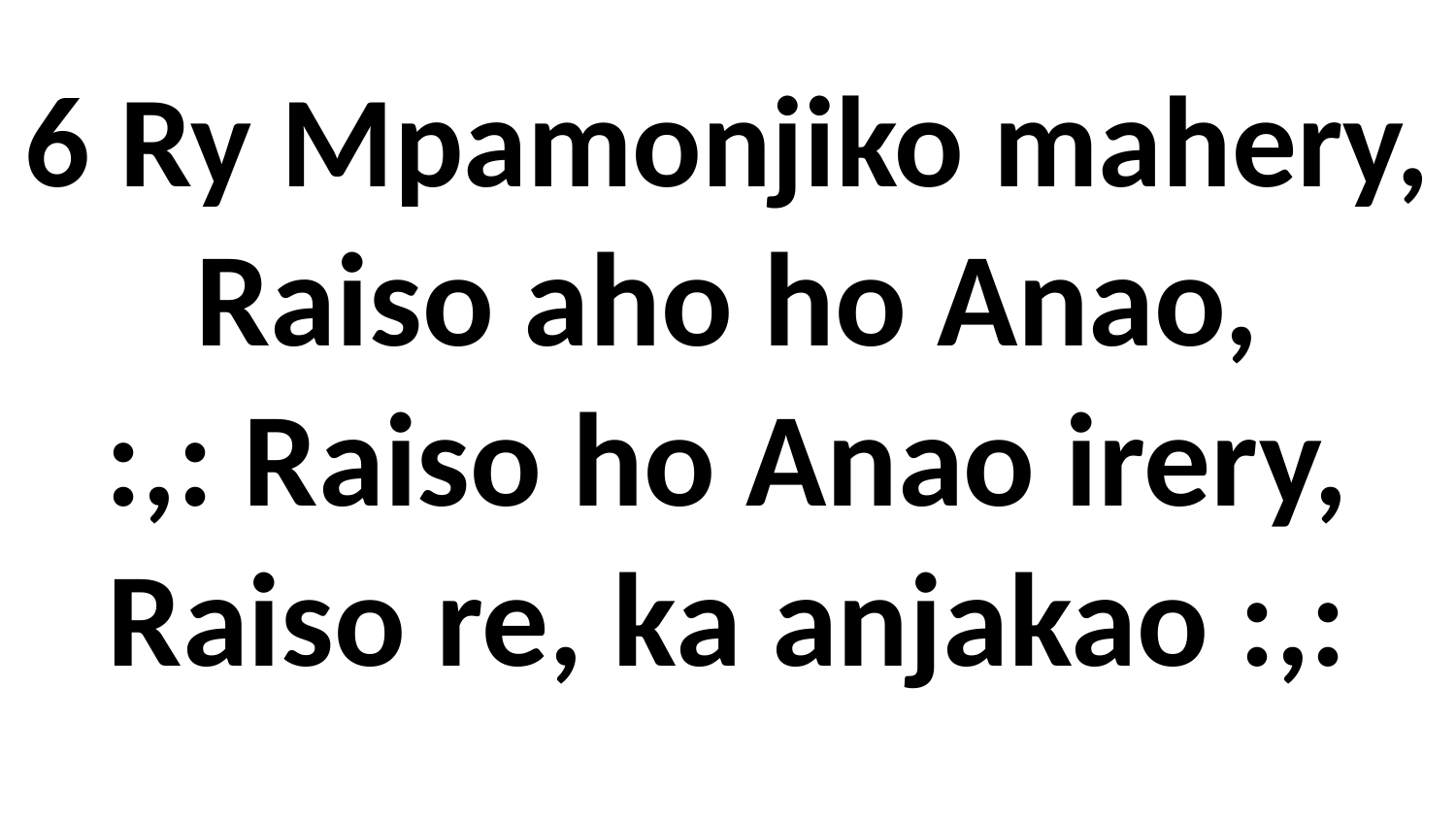

# 6 Ry Mpamonjiko mahery, Raiso aho ho Anao, :,: Raiso ho Anao irery, Raiso re, ka anjakao :,: